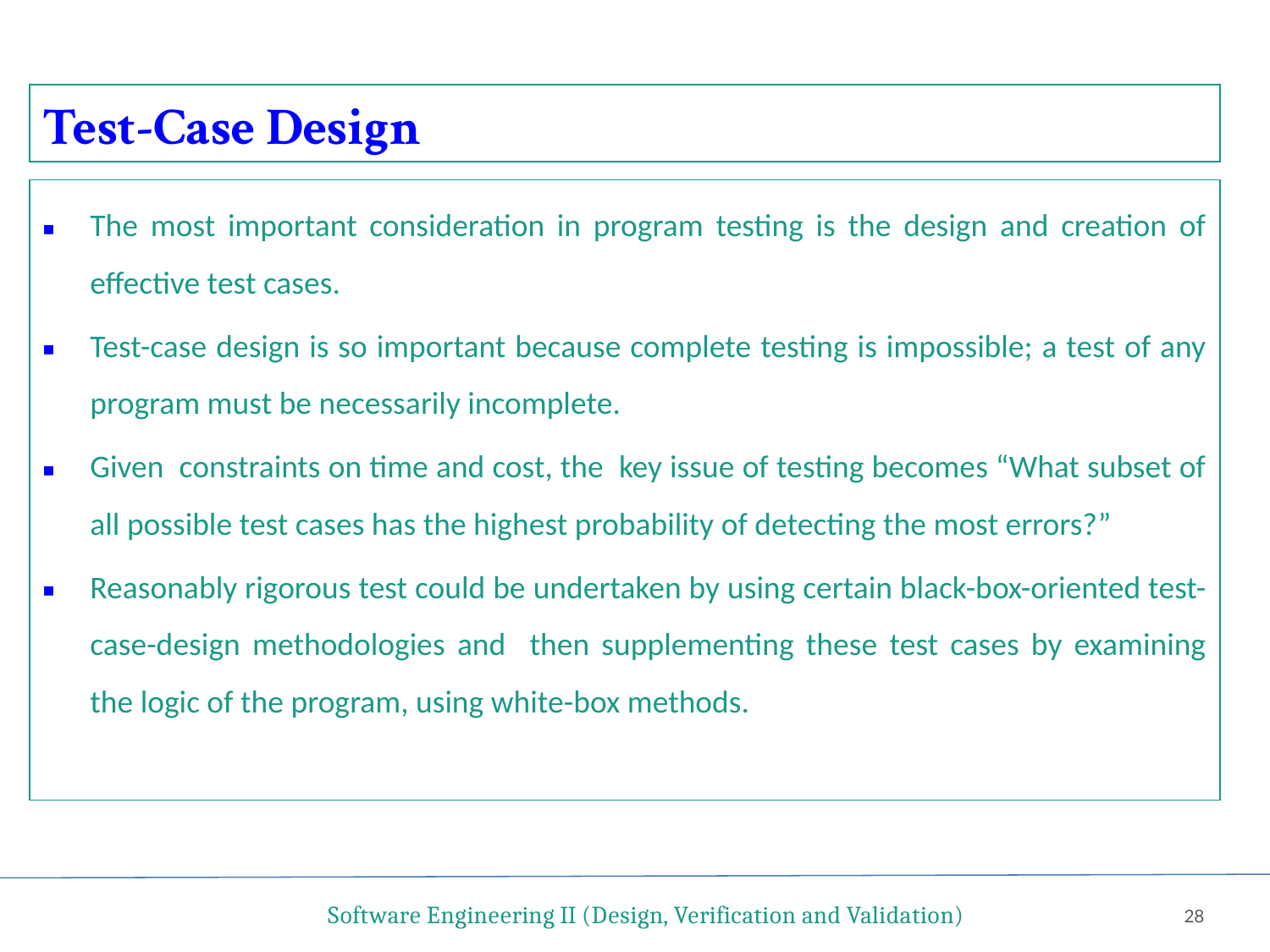

Test-Case Design
The most important consideration in program testing is the design and creation of effective test cases.
Test-case design is so important because complete testing is impossible; a test of any program must be necessarily incomplete.
Given  constraints on time and cost, the  key issue of testing becomes “What subset of all possible test cases has the highest probability of detecting the most errors?”
Reasonably rigorous test could be undertaken by using certain black-box-oriented test-case-design methodologies and  then supplementing these test cases by examining the logic of the program, using white-box methods.

Software Engineering II (Design, Verification and Validation)
28